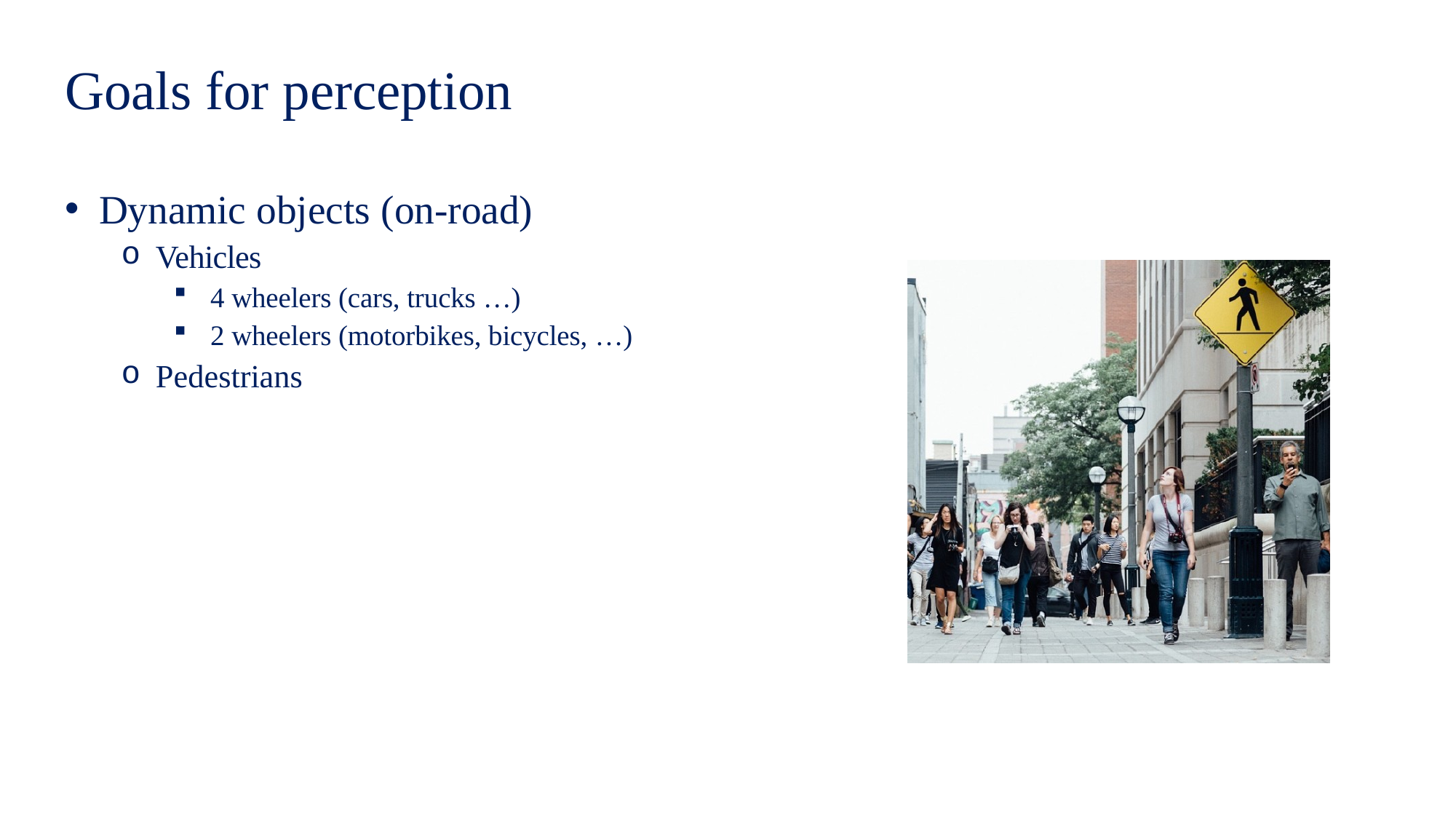

# Goals for perception
Dynamic objects (on-road)
Vehicles
4 wheelers (cars, trucks …)
2 wheelers (motorbikes, bicycles, …)
Pedestrians